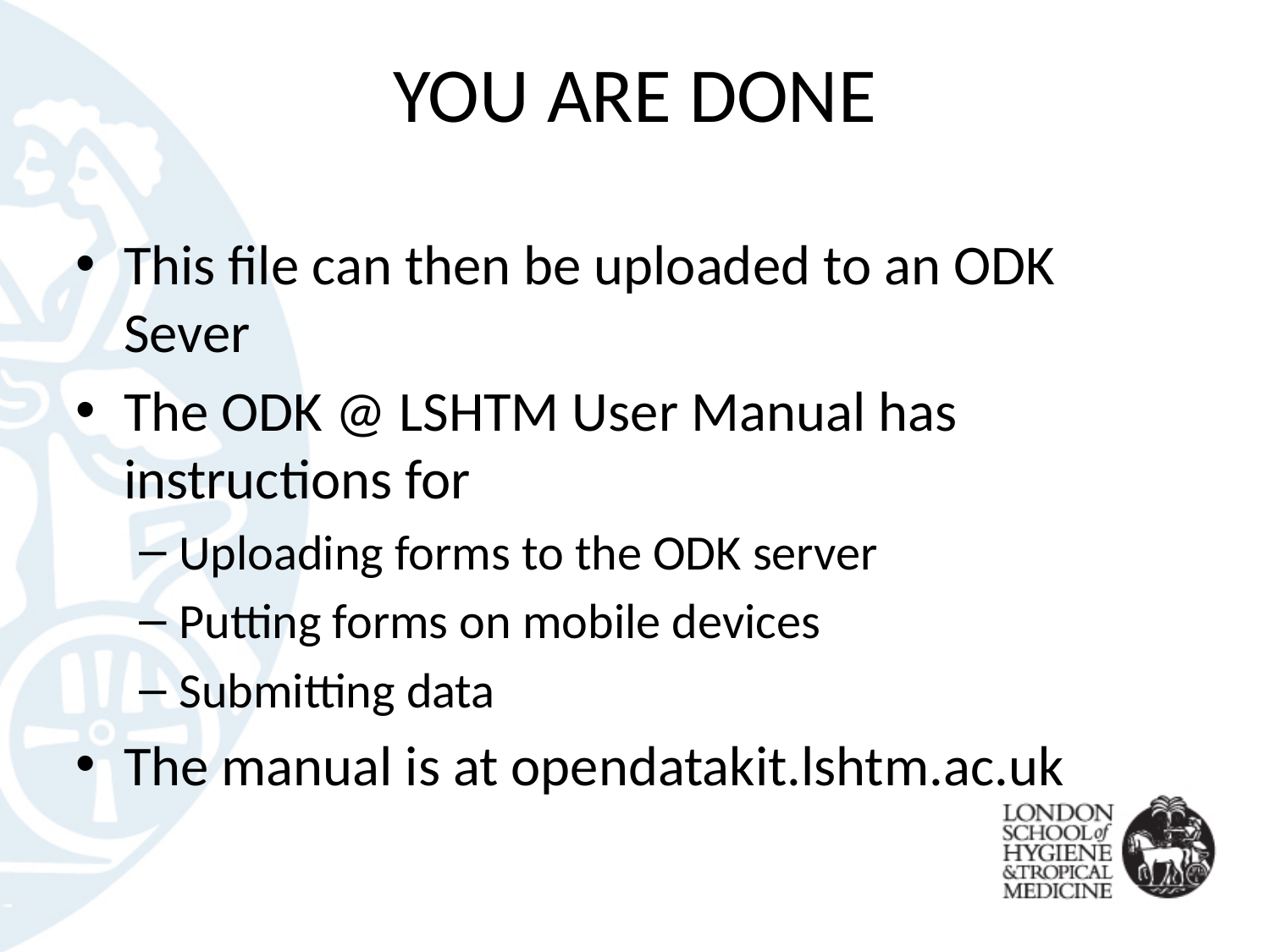

# YOU ARE DONE
This file can then be uploaded to an ODK Sever
The ODK @ LSHTM User Manual has instructions for
Uploading forms to the ODK server
Putting forms on mobile devices
Submitting data
The manual is at opendatakit.lshtm.ac.uk